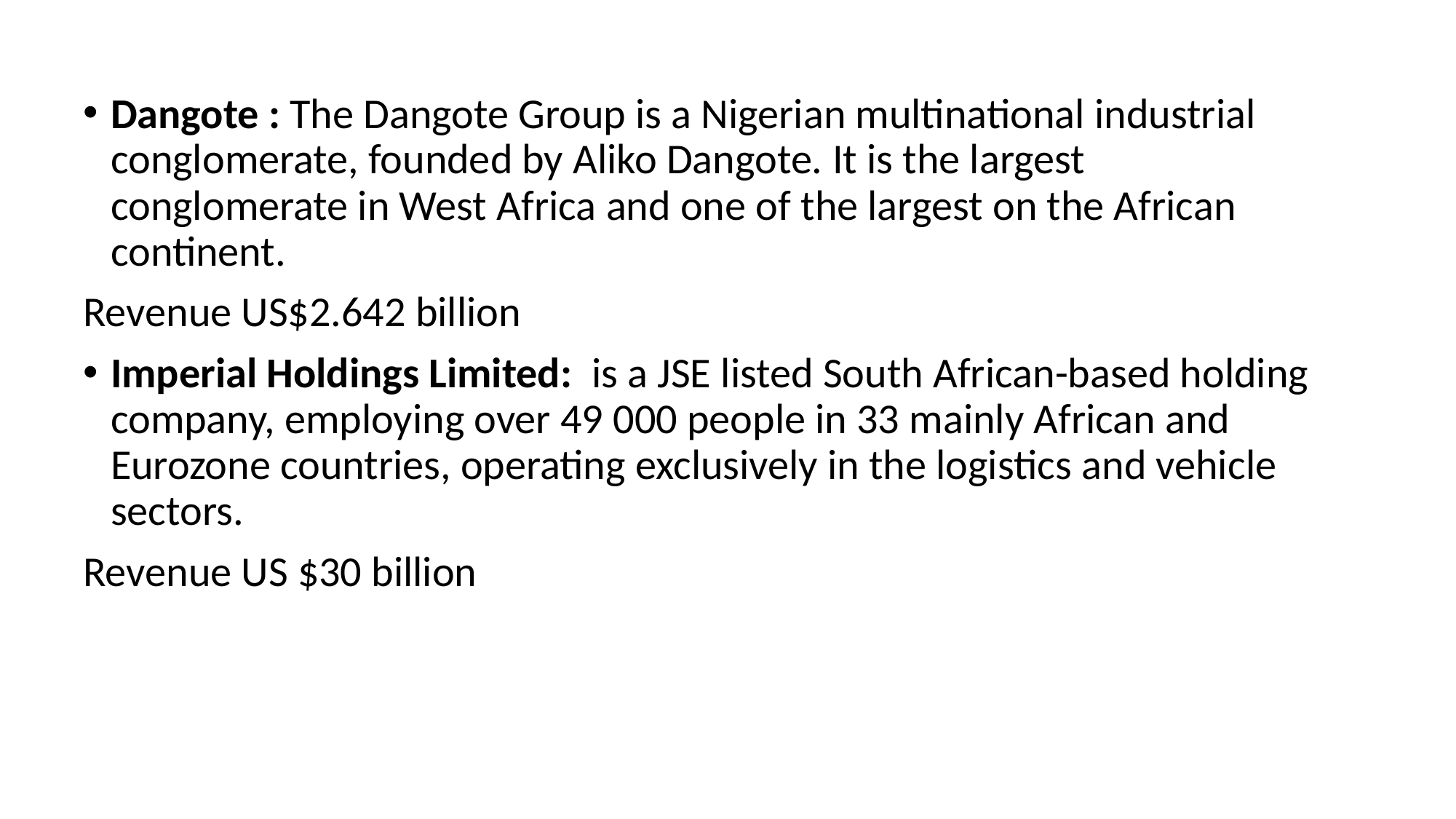

Dangote : The Dangote Group is a Nigerian multinational industrial conglomerate, founded by Aliko Dangote. It is the largest conglomerate in West Africa and one of the largest on the African continent.
Revenue US$2.642 billion
Imperial Holdings Limited:  is a JSE listed South African-based holding company, employing over 49 000 people in 33 mainly African and Eurozone countries, operating exclusively in the logistics and vehicle sectors.
Revenue US $30 billion